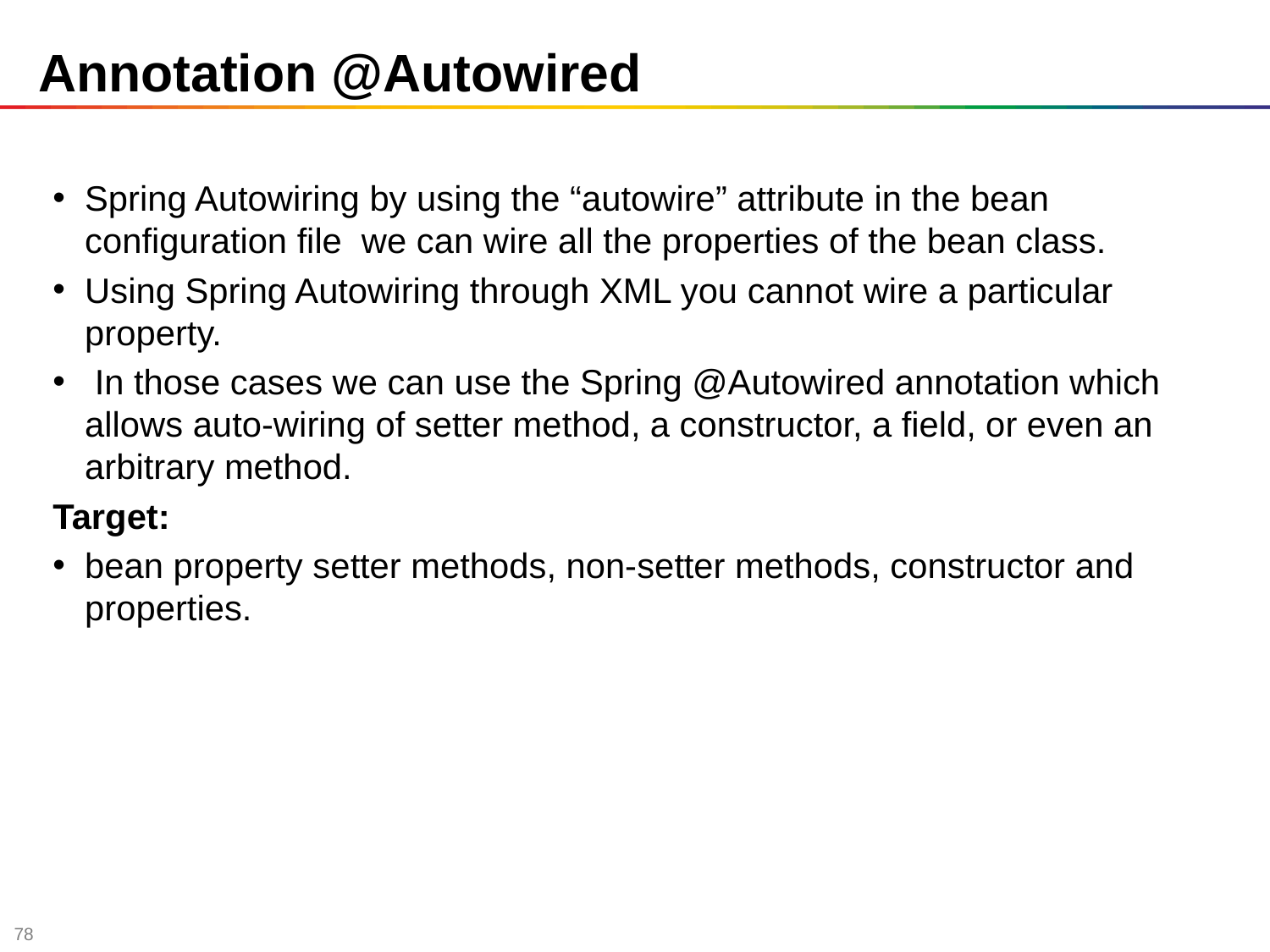

# Annotation @Autowired
Spring Autowiring by using the “autowire” attribute in the bean configuration file  we can wire all the properties of the bean class.
Using Spring Autowiring through XML you cannot wire a particular property.
 In those cases we can use the Spring @Autowired annotation which allows auto-wiring of setter method, a constructor, a field, or even an arbitrary method.
Target:
bean property setter methods, non-setter methods, constructor and properties.